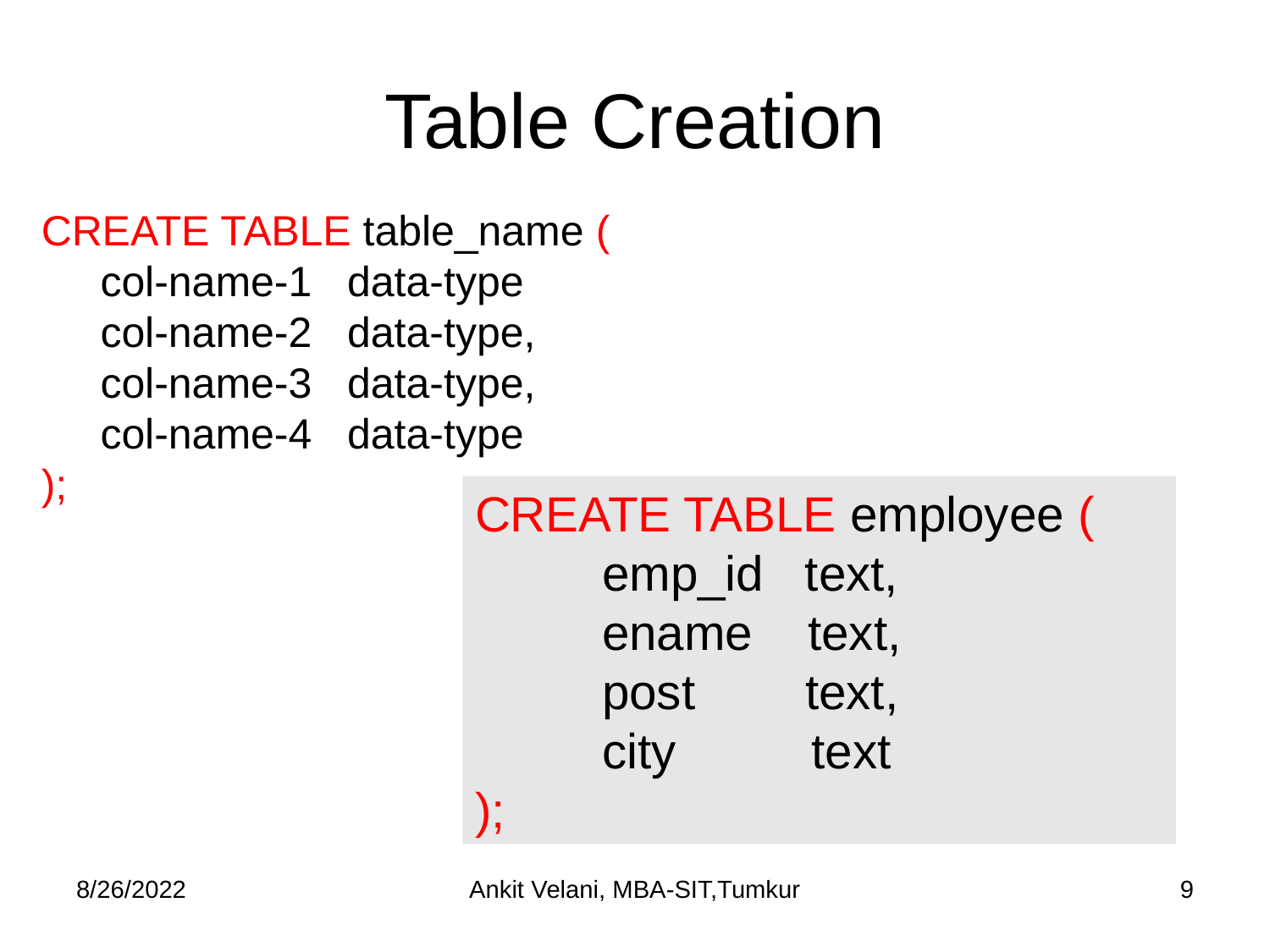

# Table Creation
CREATE TABLE table_name (
     col-name-1   data-type
     col-name-2   data-type,
     col-name-3   data-type,
     col-name-4   data-type
);
CREATE TABLE employee (
	emp_id   text,
	ename    text,
	post        text,
	city	      text
);
8/26/2022
Ankit Velani, MBA-SIT,Tumkur
9